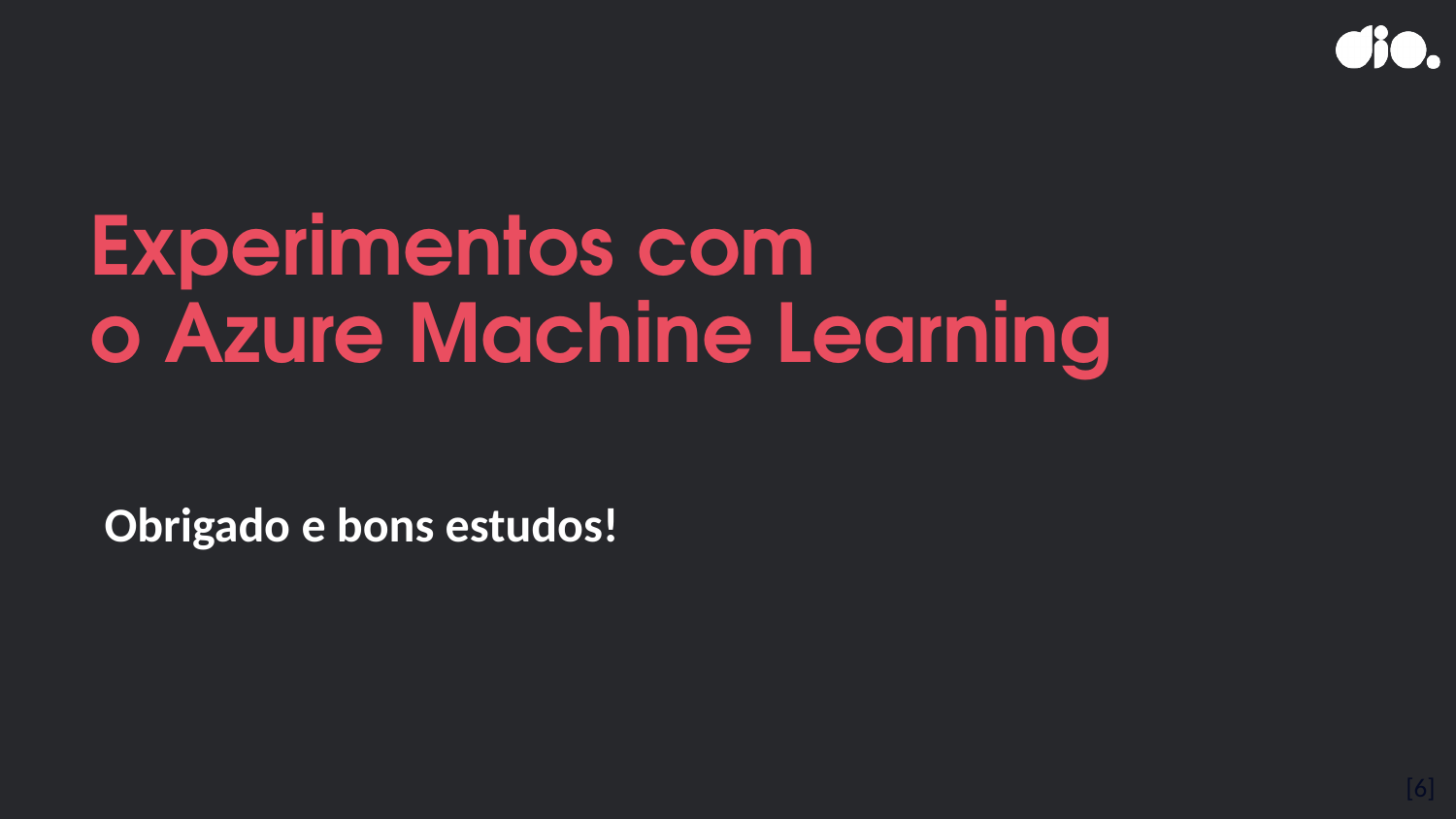

# Experimentos com o Azure Machine Learning
Obrigado e bons estudos!
[6]